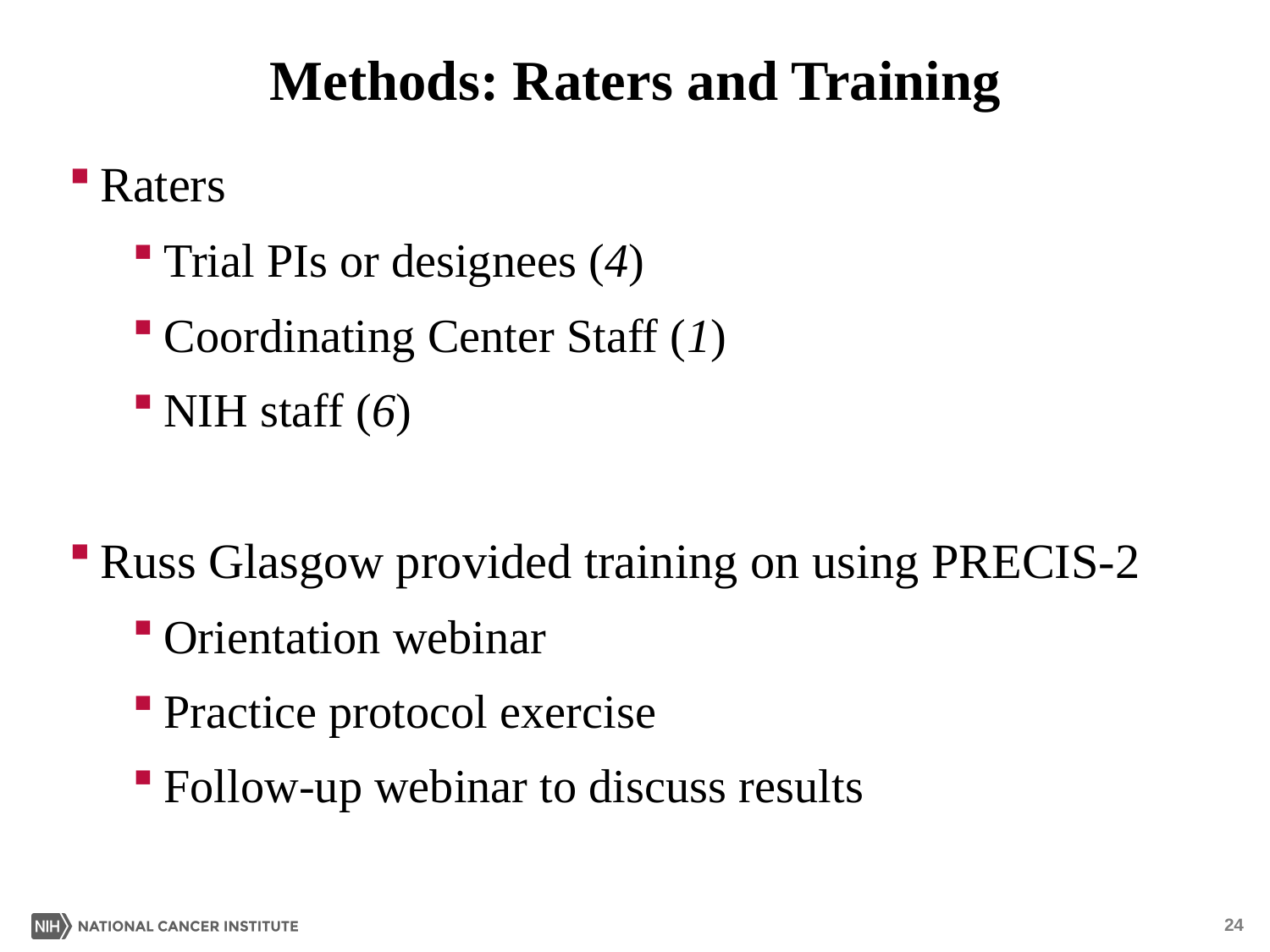

# Methods: Raters and Training
Raters
Trial PIs or designees (4)
Coordinating Center Staff (1)
NIH staff (6)

Russ Glasgow provided training on using PRECIS-2
Orientation webinar
Practice protocol exercise
Follow-up webinar to discuss results